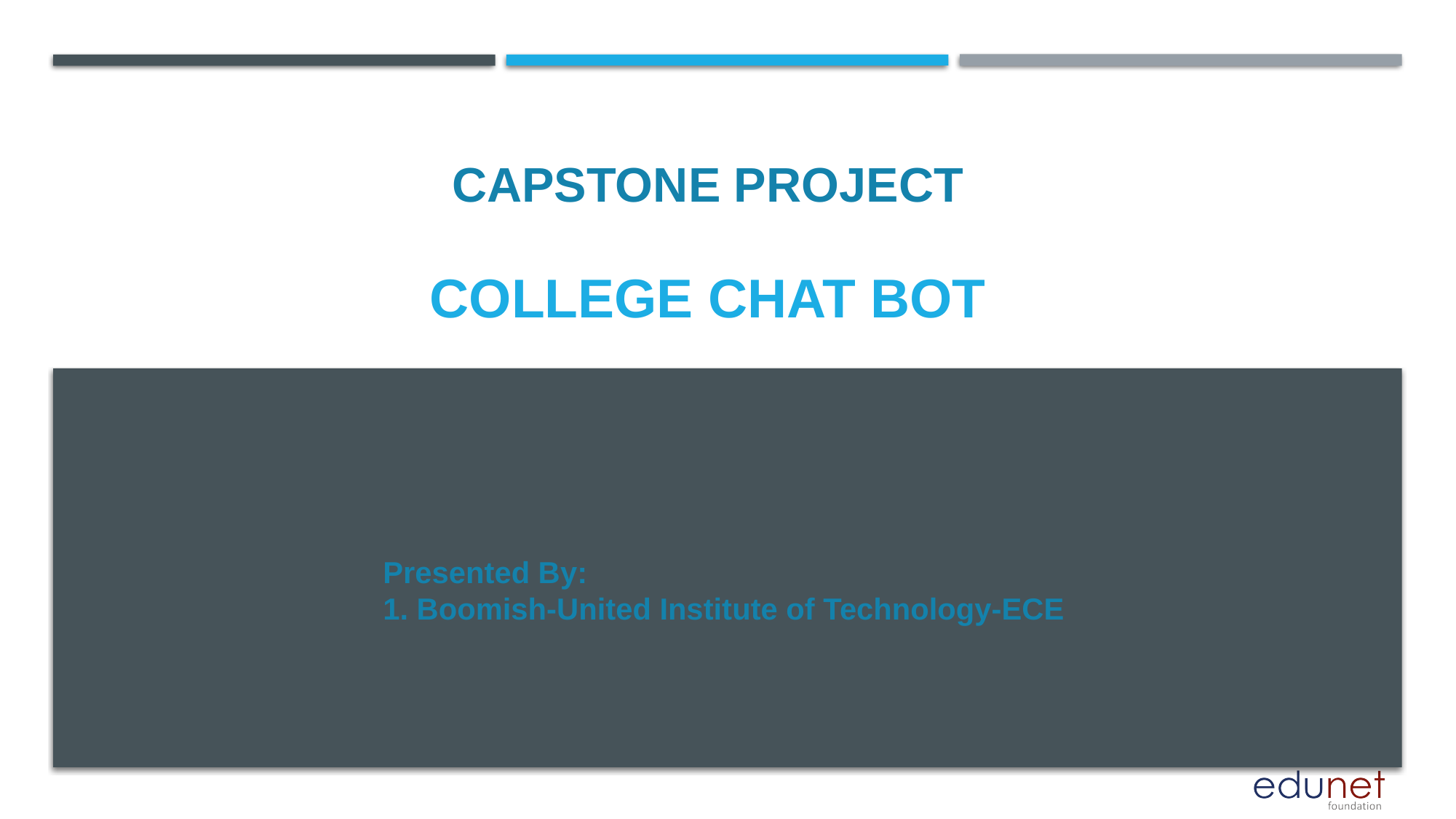

CAPSTONE PROJECT
# COLLEGE CHAT BOT
Presented By:
1. Boomish-United Institute of Technology-ECE